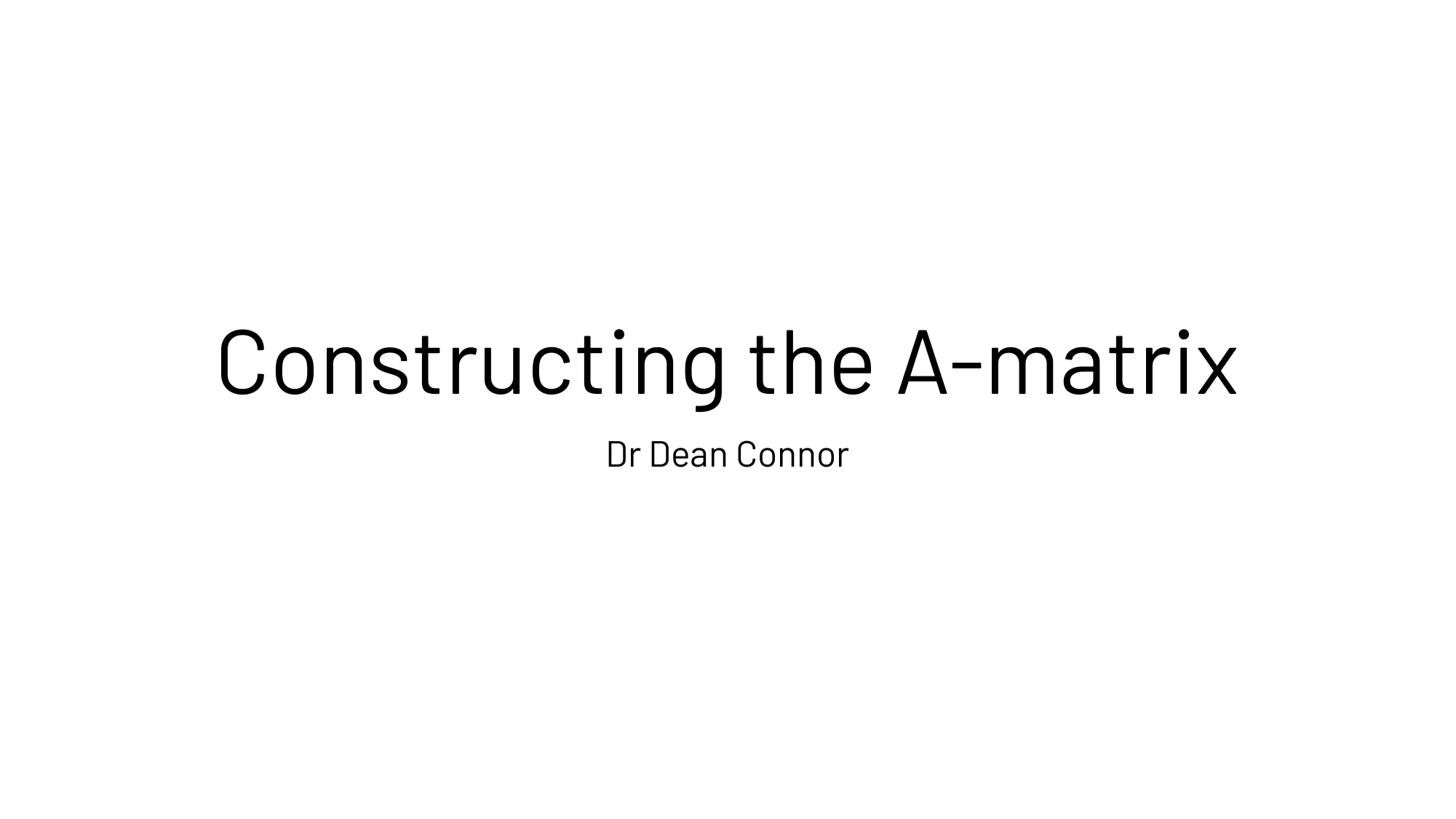

# Constructing the A-matrix
Dr Dean Connor